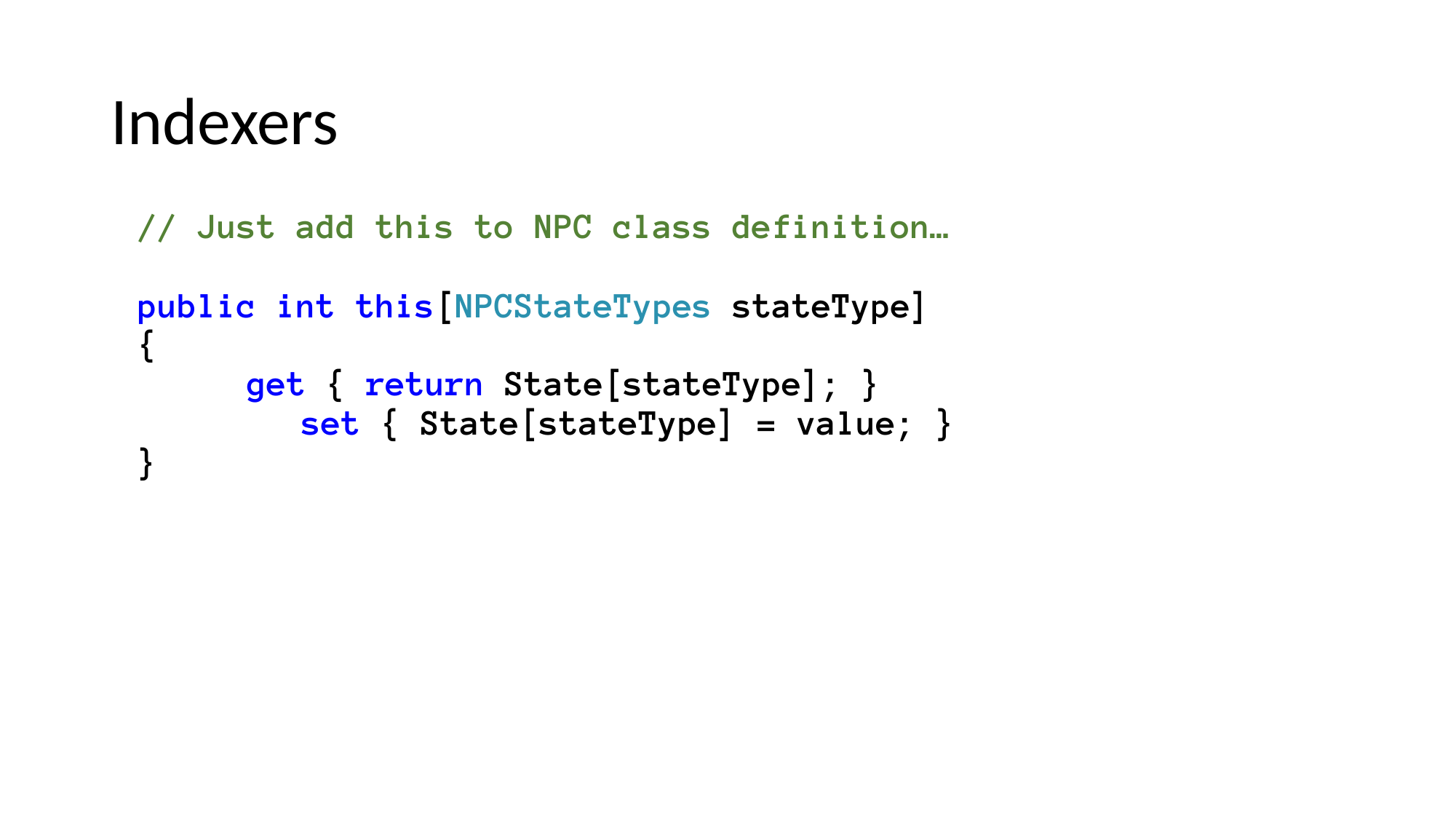

# Indexers
// Just add this to NPC class definition…

public int this[NPCStateTypes stateType]
{
	get { return State[stateType]; }
	set { State[stateType] = value; }
}